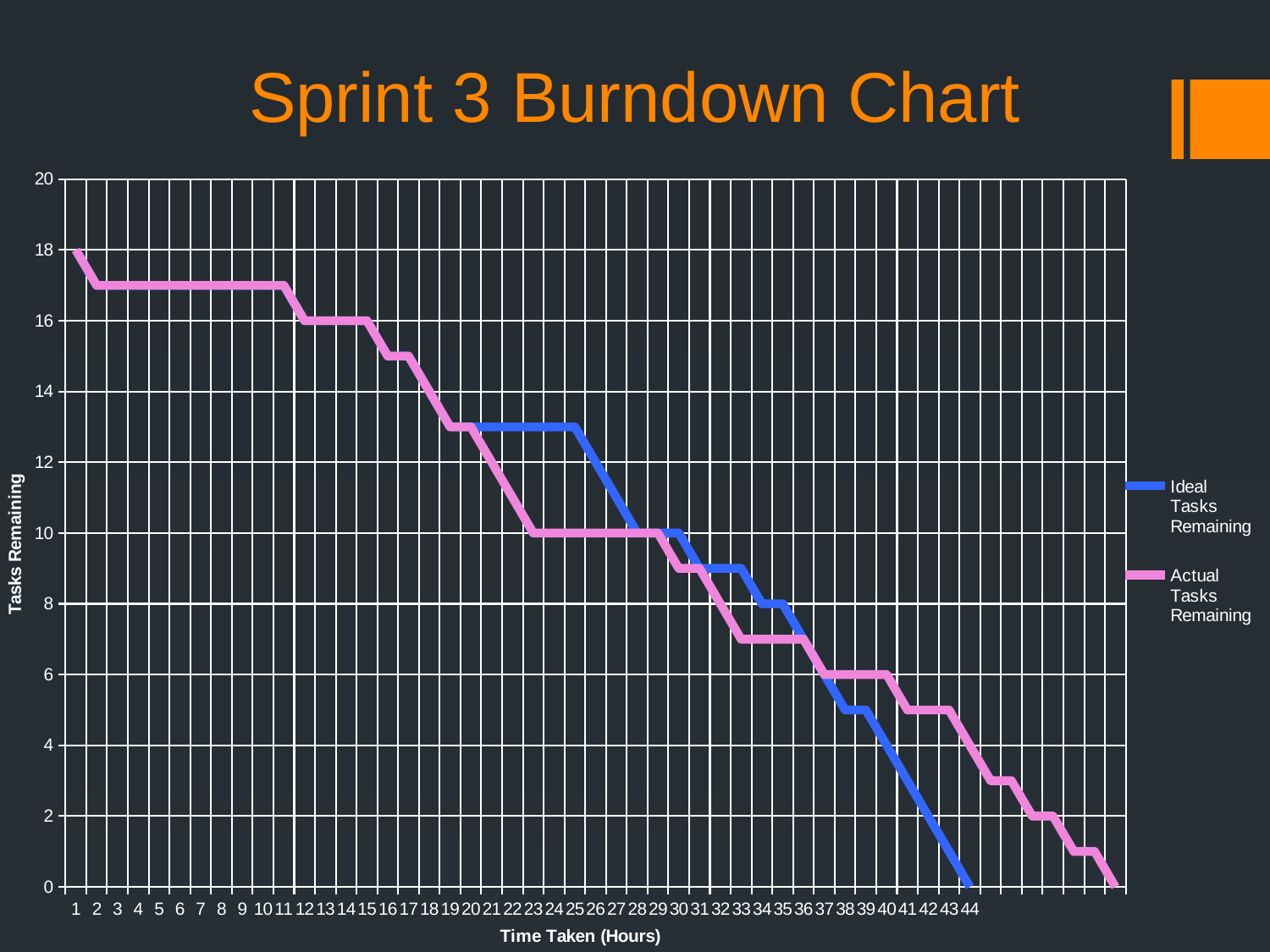

# Sprint 3 Burndown Chart

### Chart

| Category | Ideal Tasks Remaining | Actual Tasks Remaining |
|---|---|---|